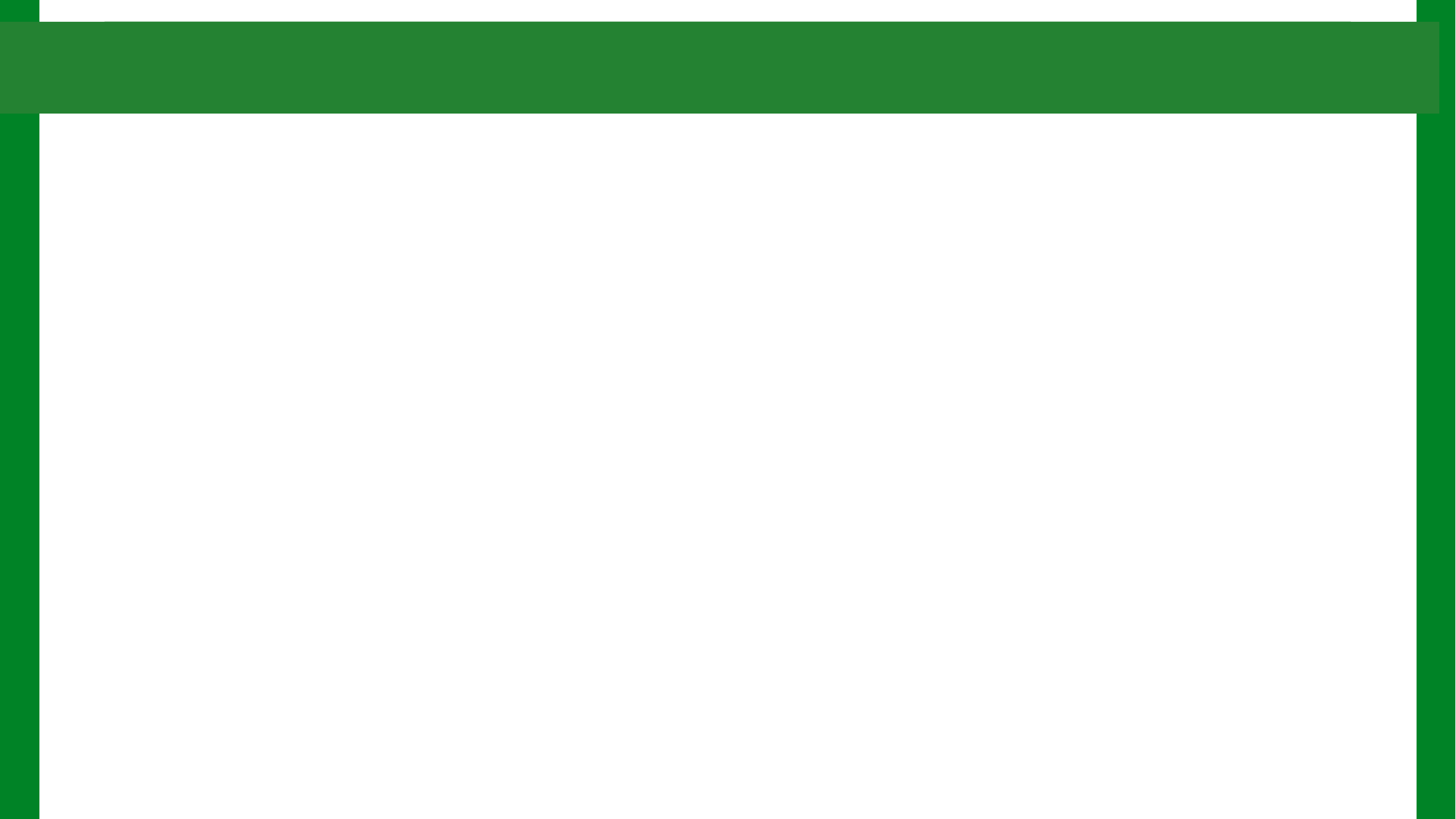

Собственная логика работы с медиафайлами для очереди воспроизведения
Переписан алгоритм передачи данных для функции перетаскивания файлов в очереди
Прямая работа с БД без посредничества
ЯП: Python
Фреймворки: PyQt5, SQLite3
Модули: os, sys, csv, qtawesome

#